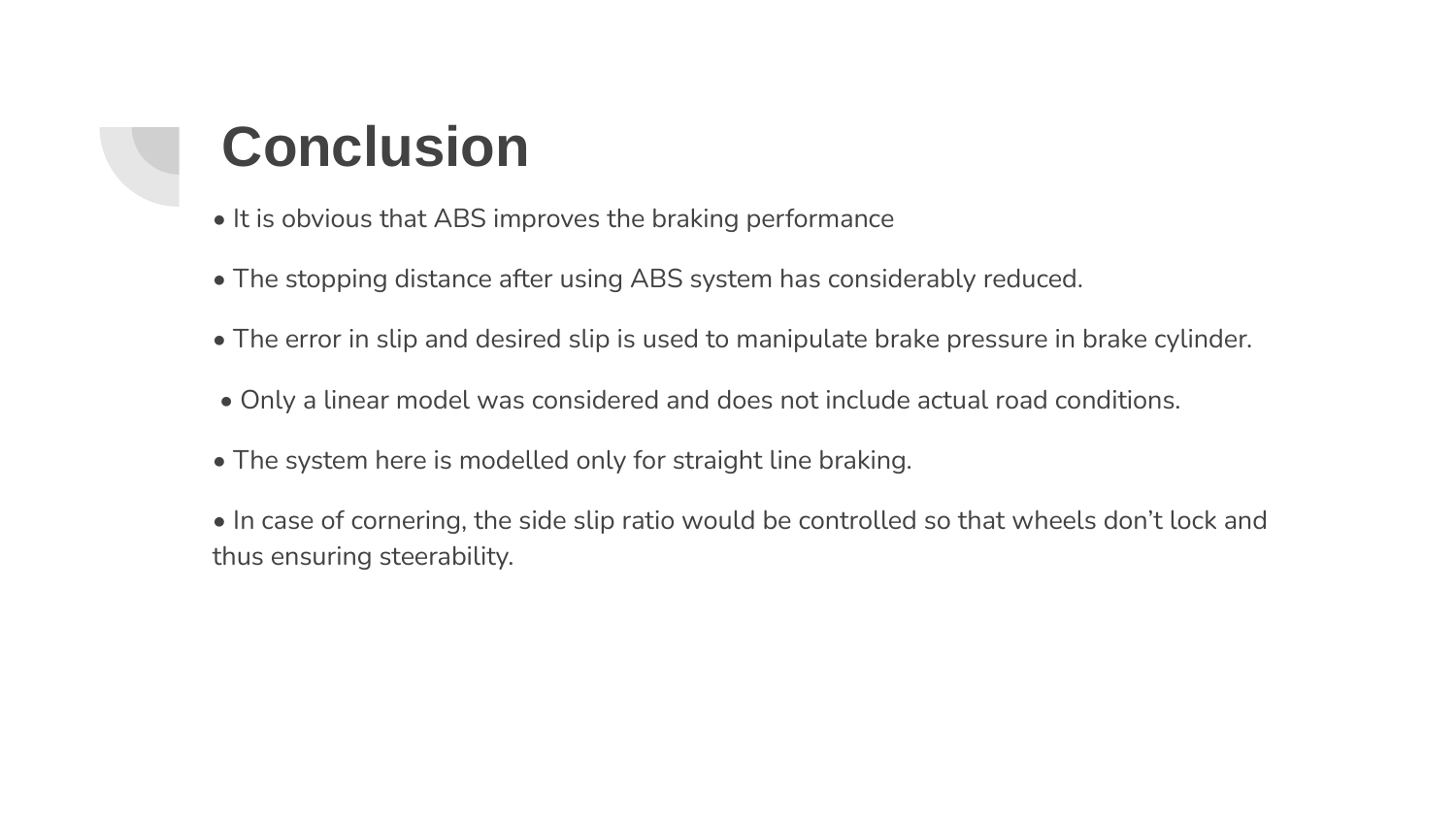

# Conclusion
• It is obvious that ABS improves the braking performance
• The stopping distance after using ABS system has considerably reduced.
• The error in slip and desired slip is used to manipulate brake pressure in brake cylinder.
 • Only a linear model was considered and does not include actual road conditions.
• The system here is modelled only for straight line braking.
• In case of cornering, the side slip ratio would be controlled so that wheels don’t lock and thus ensuring steerability.